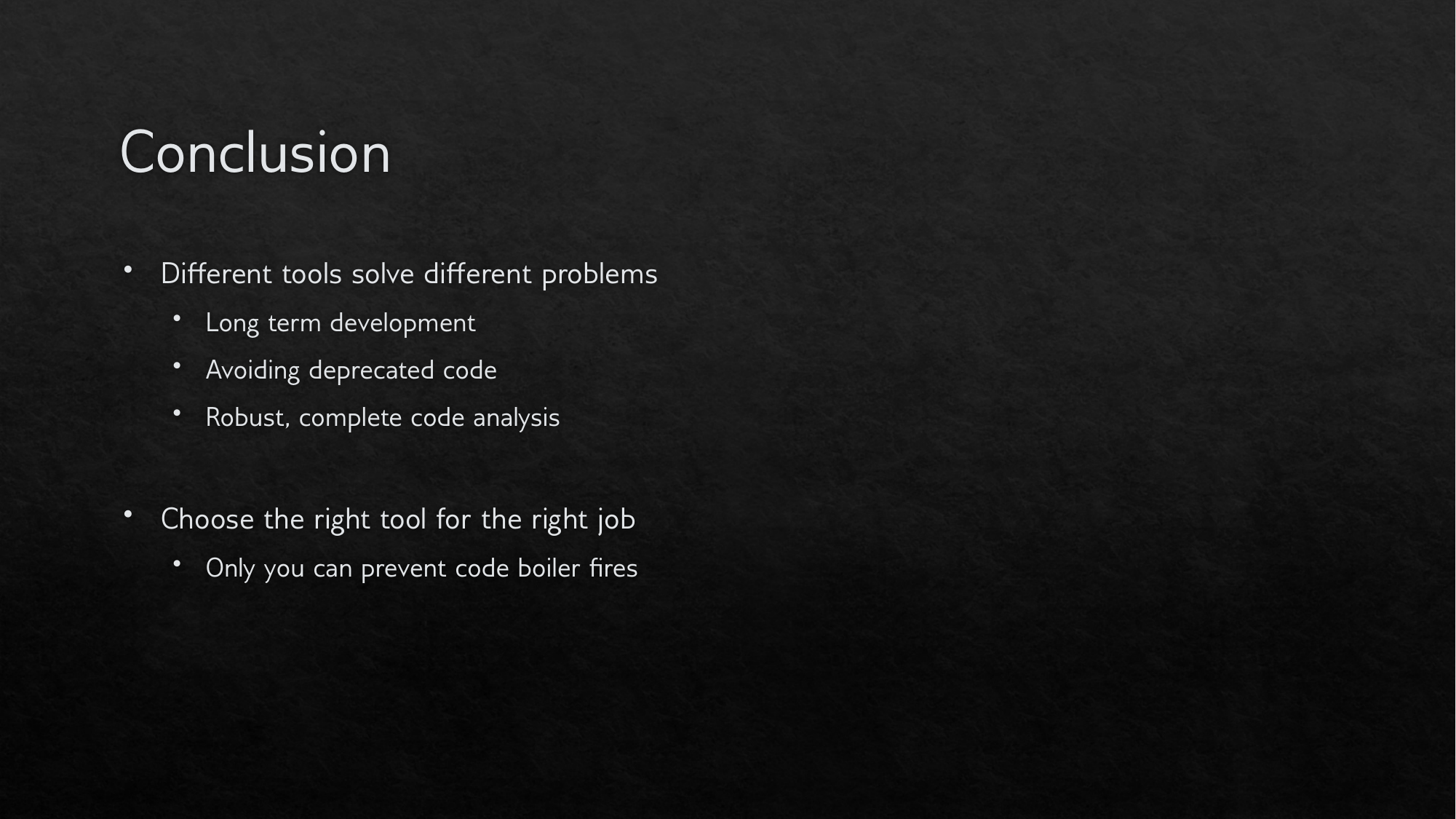

# Conclusion
Different tools solve different problems
Long term development
Avoiding deprecated code
Robust, complete code analysis

Choose the right tool for the right job
Only you can prevent code boiler fires